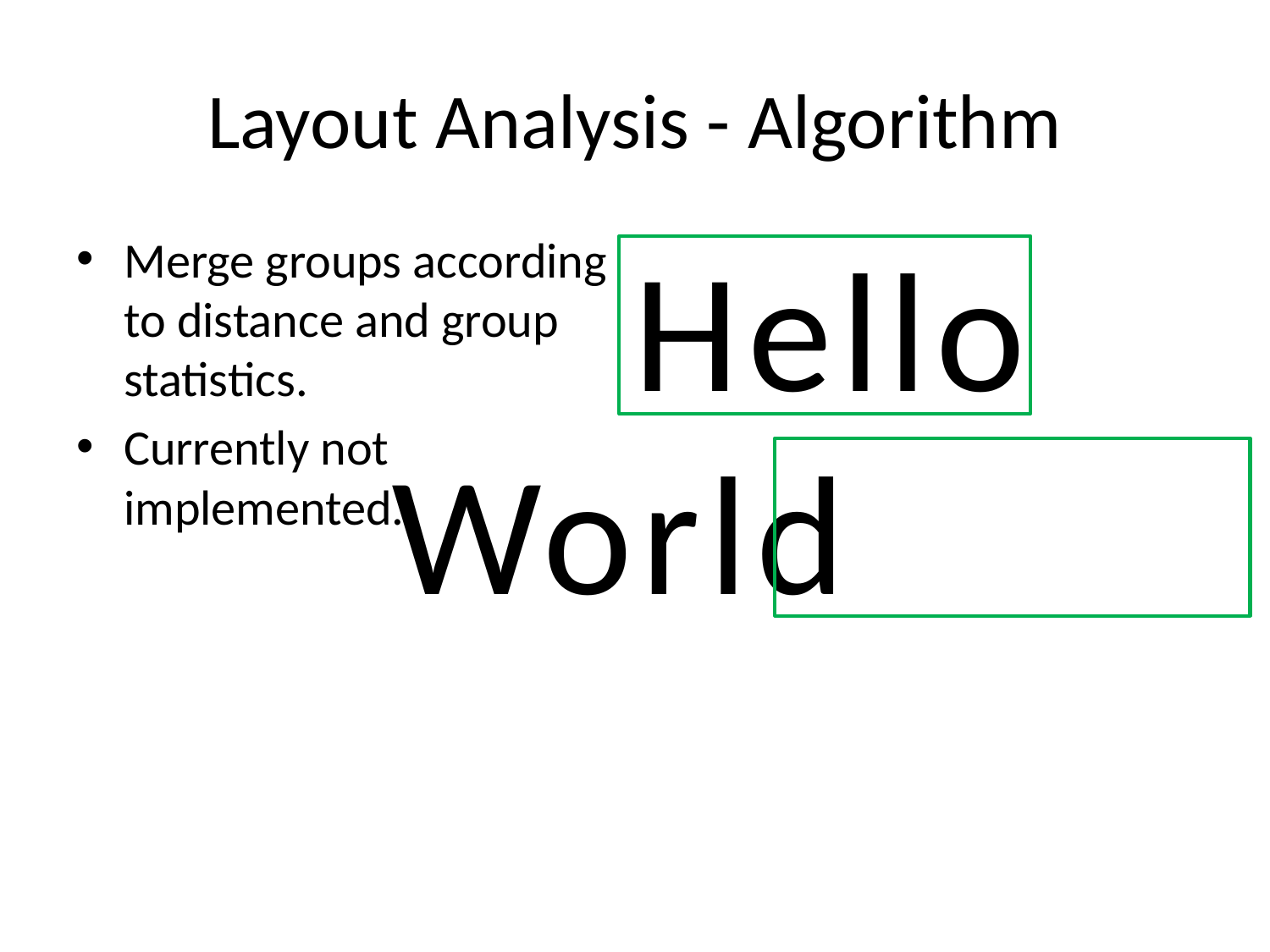

# Layout Analysis - Algorithm
Hello
        World
Merge groups according to distance and group statistics.
Currently not implemented.